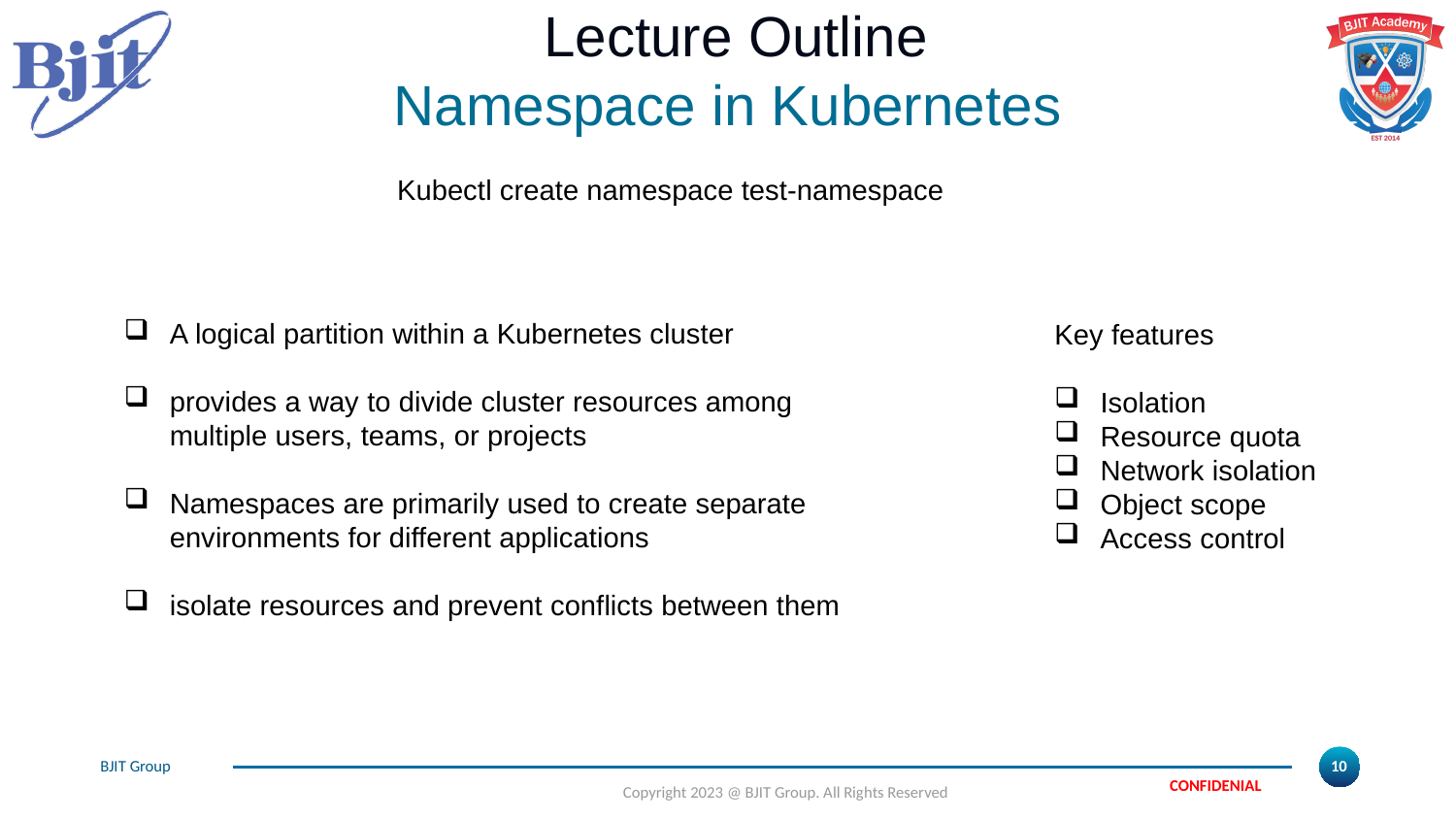

# Lecture Outline
Namespace in Kubernetes
Kubectl create namespace test-namespace
A logical partition within a Kubernetes cluster

provides a way to divide cluster resources among multiple users, teams, or projects

Namespaces are primarily used to create separate environments for different applications

isolate resources and prevent conflicts between them
Key features

Isolation
Resource quota
Network isolation
Object scope
Access control